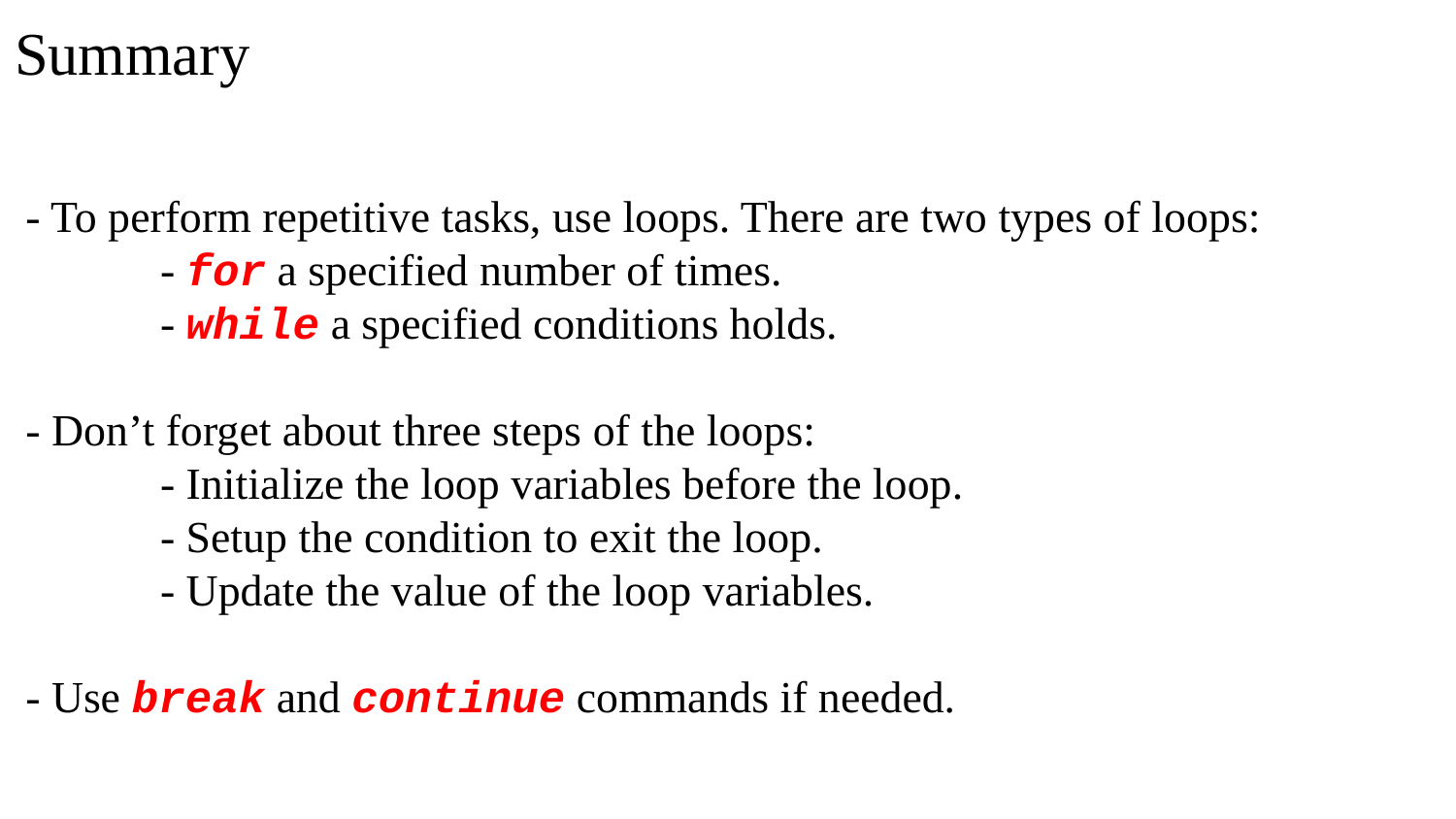

# Summary
 - To perform repetitive tasks, use loops. There are two types of loops:
	- for a specified number of times.
	- while a specified conditions holds.

 - Don’t forget about three steps of the loops:
	- Initialize the loop variables before the loop.
	- Setup the condition to exit the loop.
	- Update the value of the loop variables.

 - Use break and continue commands if needed.